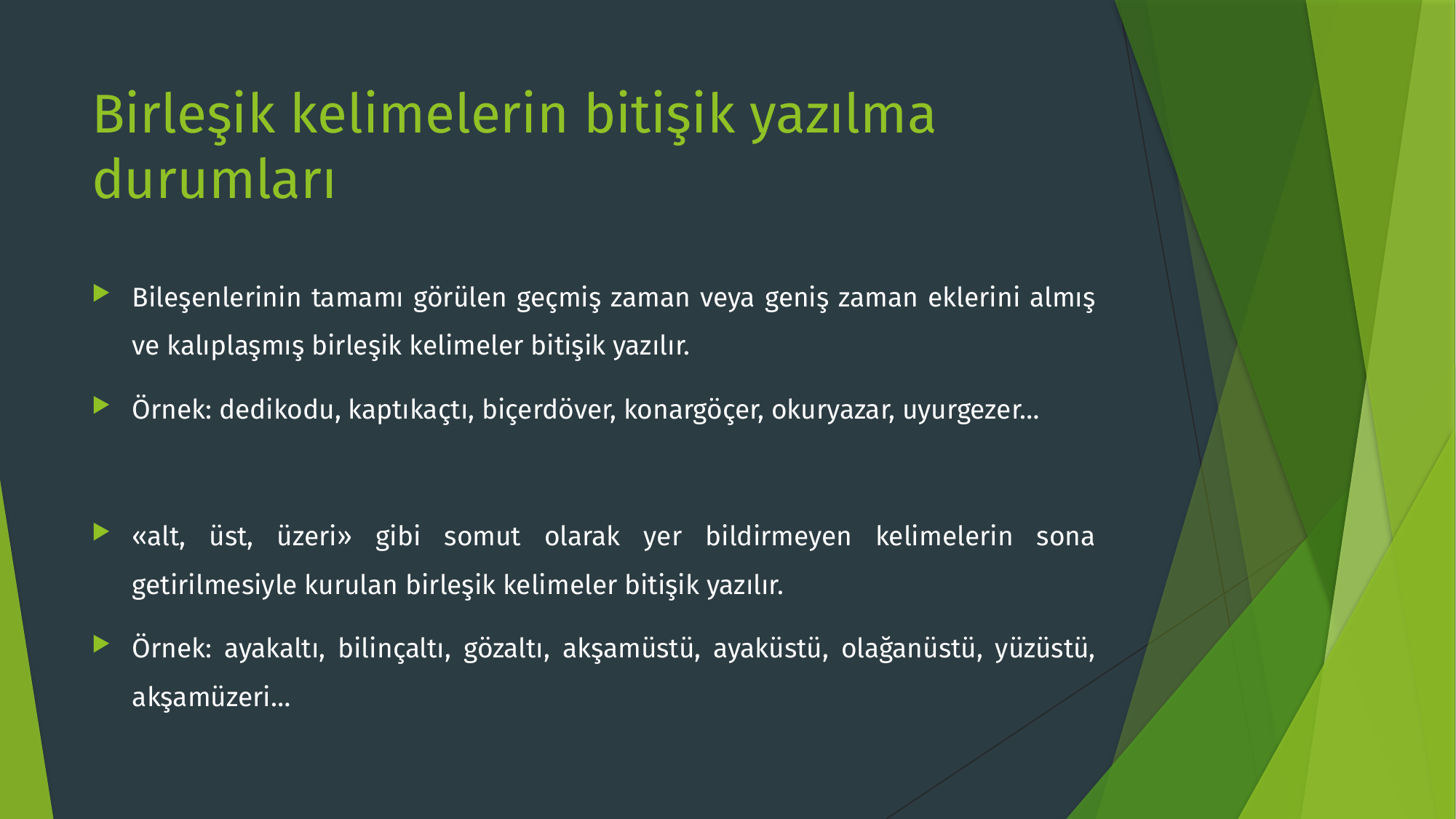

# Birleşik kelimelerin bitişik yazılma durumları
Bileşenlerinin tamamı görülen geçmiş zaman veya geniş zaman eklerini almış ve kalıplaşmış birleşik kelimeler bitişik yazılır.
Örnek: dedikodu, kaptıkaçtı, biçerdöver, konargöçer, okuryazar, uyurgezer…

«alt, üst, üzeri» gibi somut olarak yer bildirmeyen kelimelerin sona getirilmesiyle kurulan birleşik kelimeler bitişik yazılır.
Örnek: ayakaltı, bilinçaltı, gözaltı, akşamüstü, ayaküstü, olağanüstü, yüzüstü, akşamüzeri…